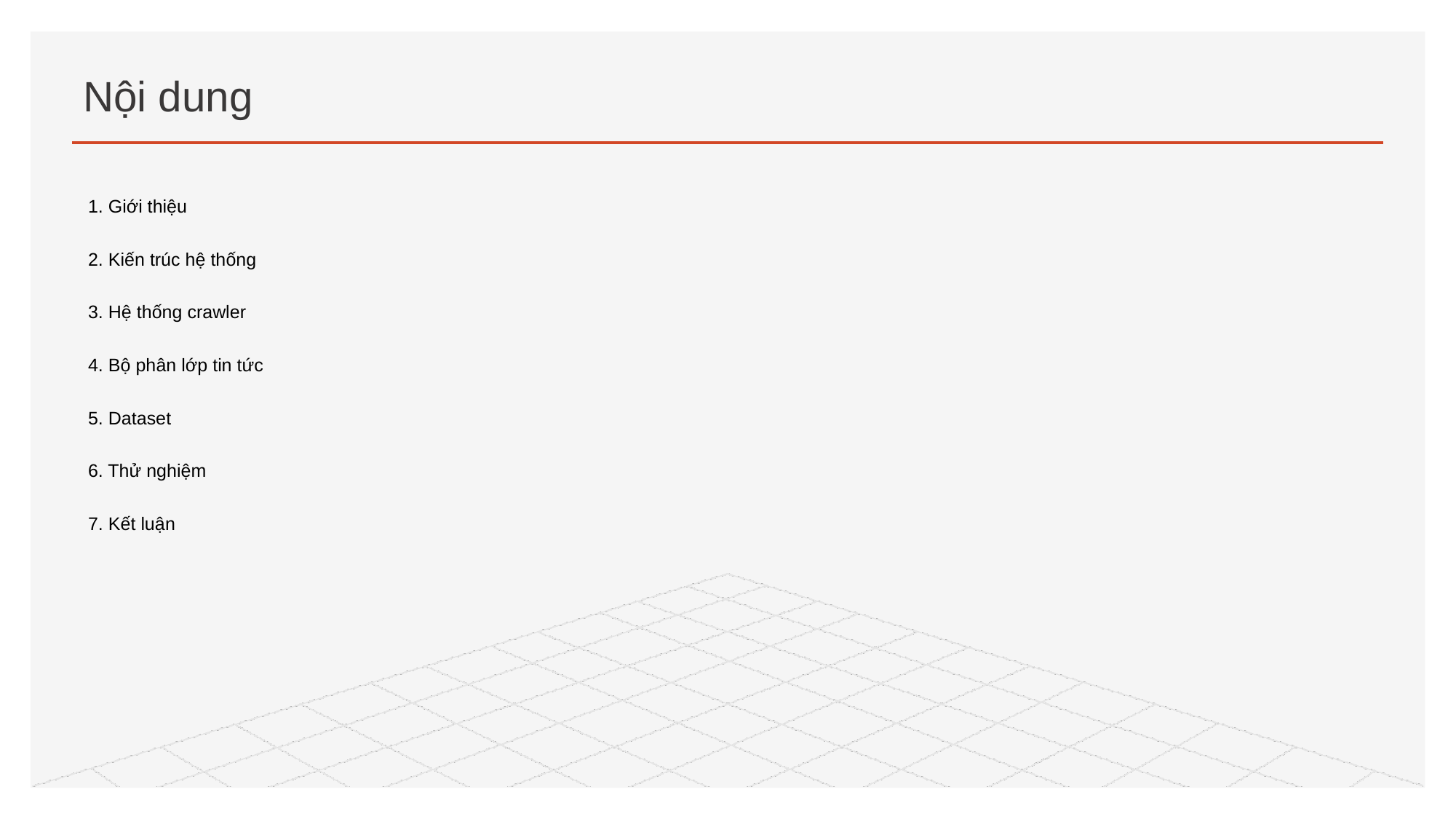

# Nội dung
1. Giới thiệu
2. Kiến trúc hệ thống
3. Hệ thống crawler
4. Bộ phân lớp tin tức
5. Dataset
6. Thử nghiệm
7. Kết luận